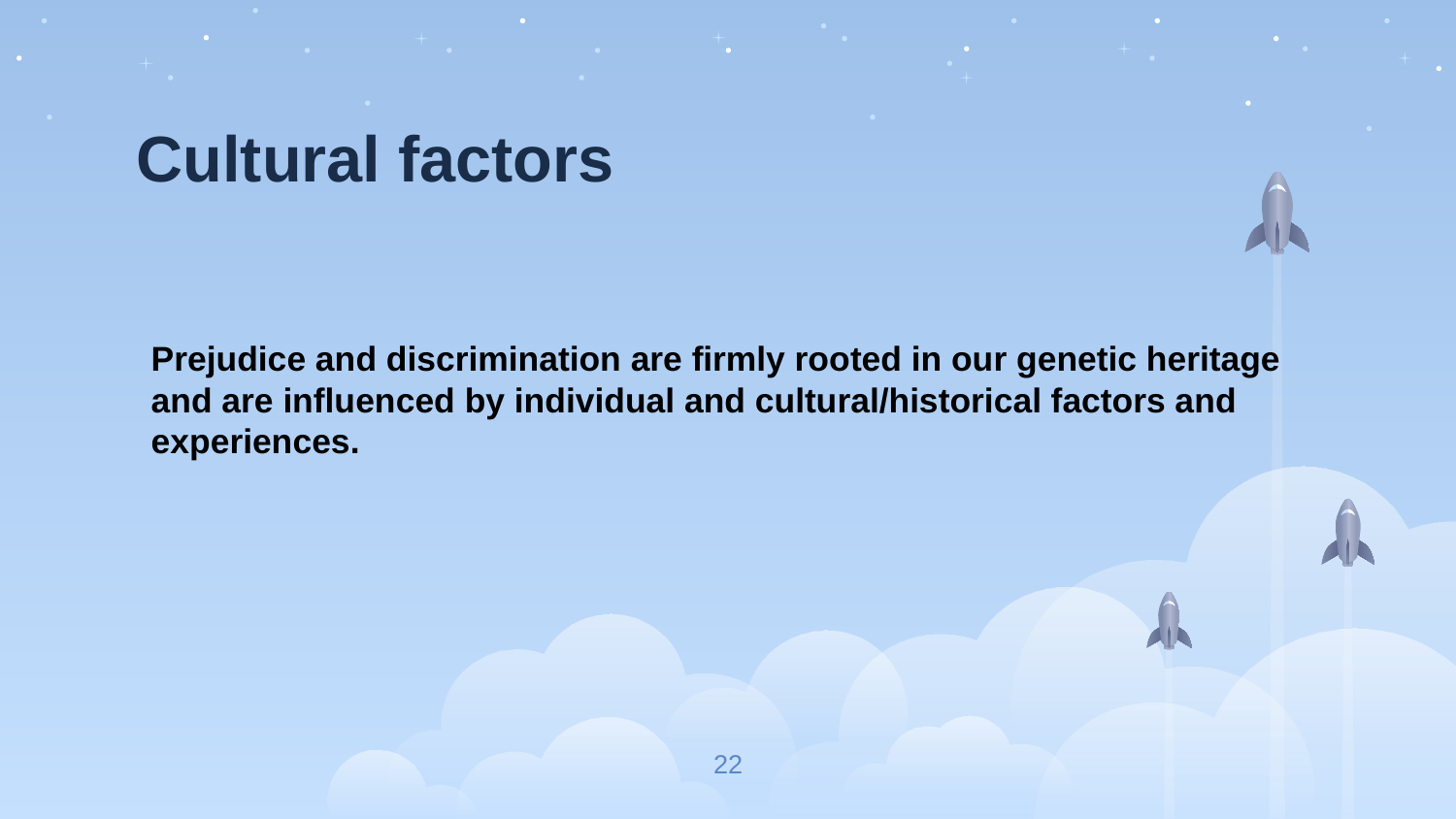

# Cultural factors
Prejudice and discrimination are firmly rooted in our genetic heritage and are influenced by individual and cultural/historical factors and experiences.
22